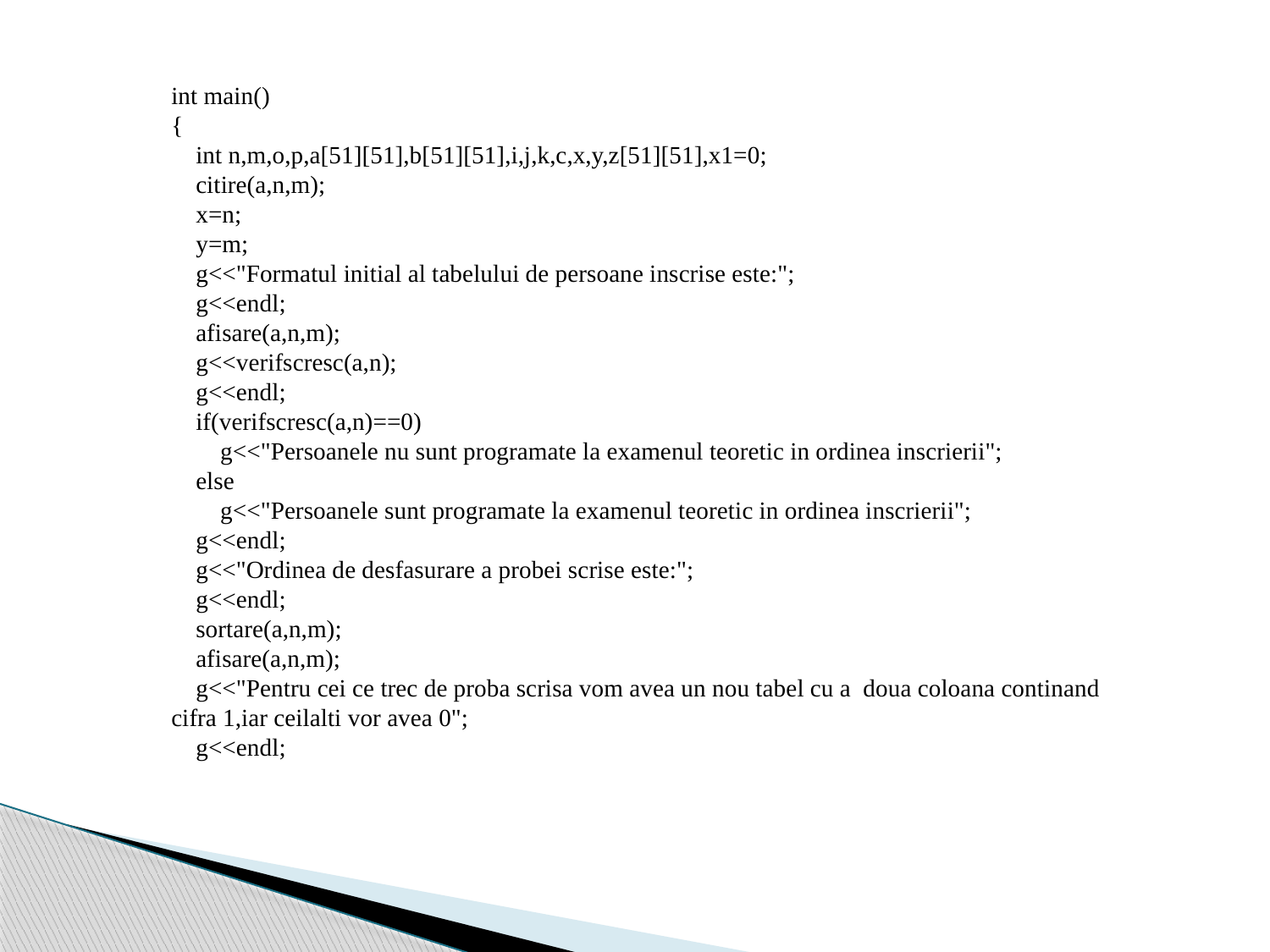

int main()
{
    int n,m,o,p,a[51][51],b[51][51],i,j,k,c,x,y,z[51][51],x1=0;
    citire(a,n,m);
    x=n;
    y=m;
    g<<"Formatul initial al tabelului de persoane inscrise este:";
    g<<endl;
    afisare(a,n,m);
    g<<verifscresc(a,n);
    g<<endl;
    if(verifscresc(a,n)==0)
        g<<"Persoanele nu sunt programate la examenul teoretic in ordinea inscrierii";
    else
        g<<"Persoanele sunt programate la examenul teoretic in ordinea inscrierii";
    g<<endl;
    g<<"Ordinea de desfasurare a probei scrise este:";
    g<<endl;
    sortare(a,n,m);
    afisare(a,n,m);
    g<<"Pentru cei ce trec de proba scrisa vom avea un nou tabel cu a  doua coloana continand cifra 1,iar ceilalti vor avea 0";
    g<<endl;